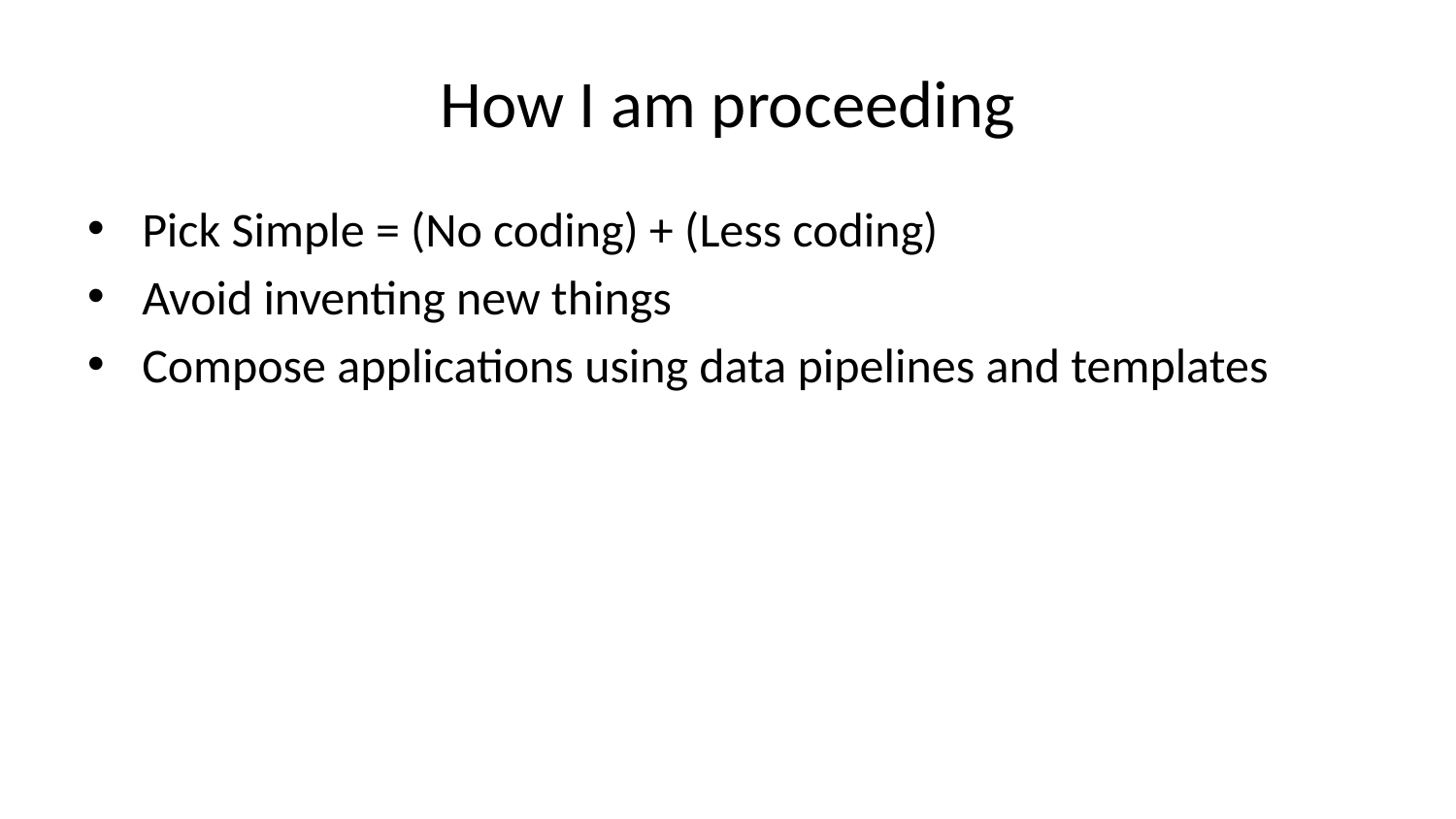

# How I am proceeding
Pick Simple = (No coding) + (Less coding)
Avoid inventing new things
Compose applications using data pipelines and templates